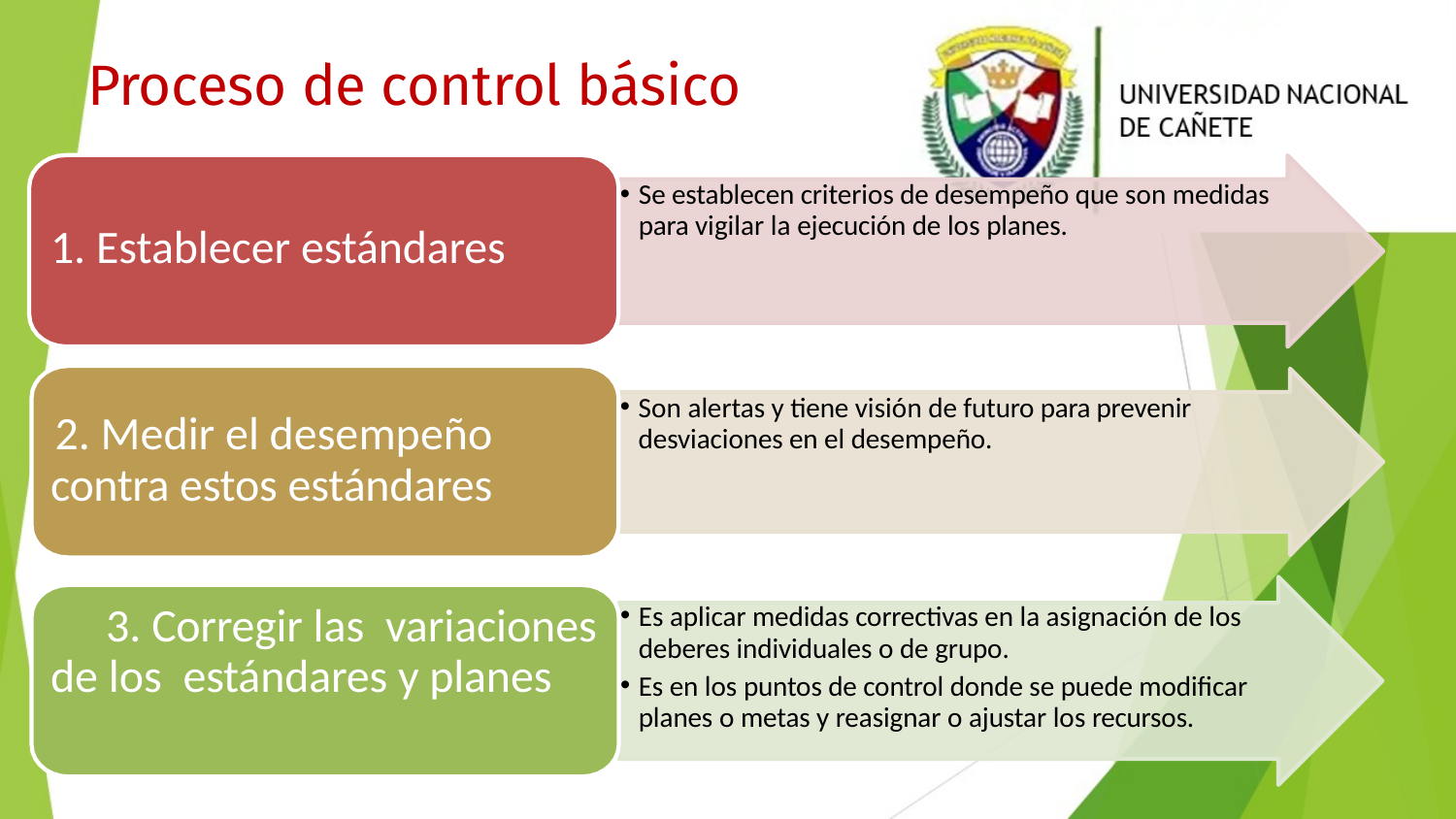

# Proceso de control básico

Se establecen criterios de desempeño que son medidas  para vigilar la ejecución de los planes.
1. Establecer estándares

Son alertas y tiene visión de futuro para prevenir  desviaciones en el desempeño.
2. Medir el desempeño  contra estos estándares

3. Corregir las  variaciones de los  estándares y planes
Es aplicar medidas correctivas en la asignación de los
deberes individuales o de grupo.
Es en los puntos de control donde se puede modificar  planes o metas y reasignar o ajustar los recursos.